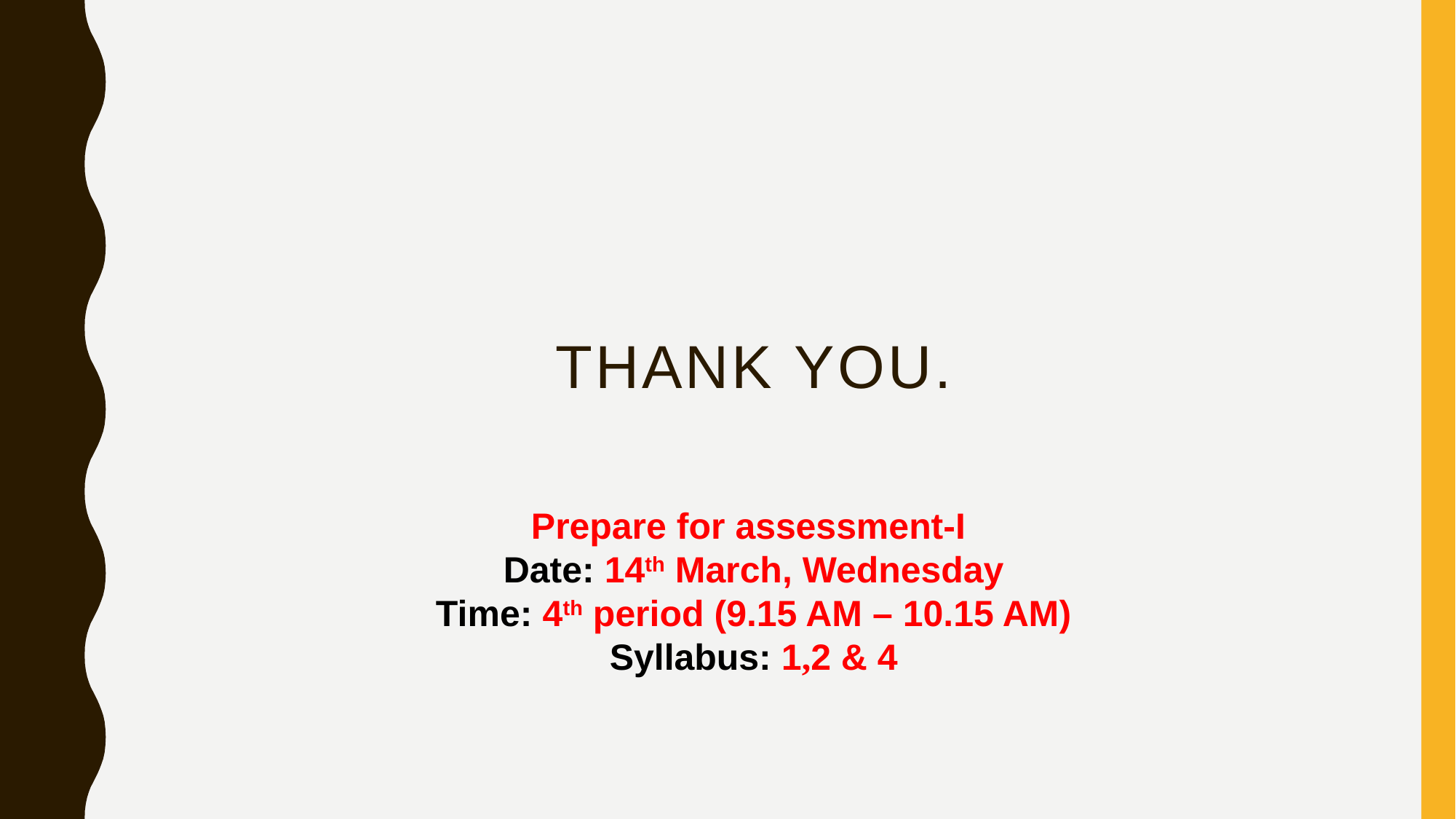

# Thank you.
Prepare for assessment-I
Date: 14th March, Wednesday
Time: 4th period (9.15 AM – 10.15 AM)
Syllabus: 1,2 & 4